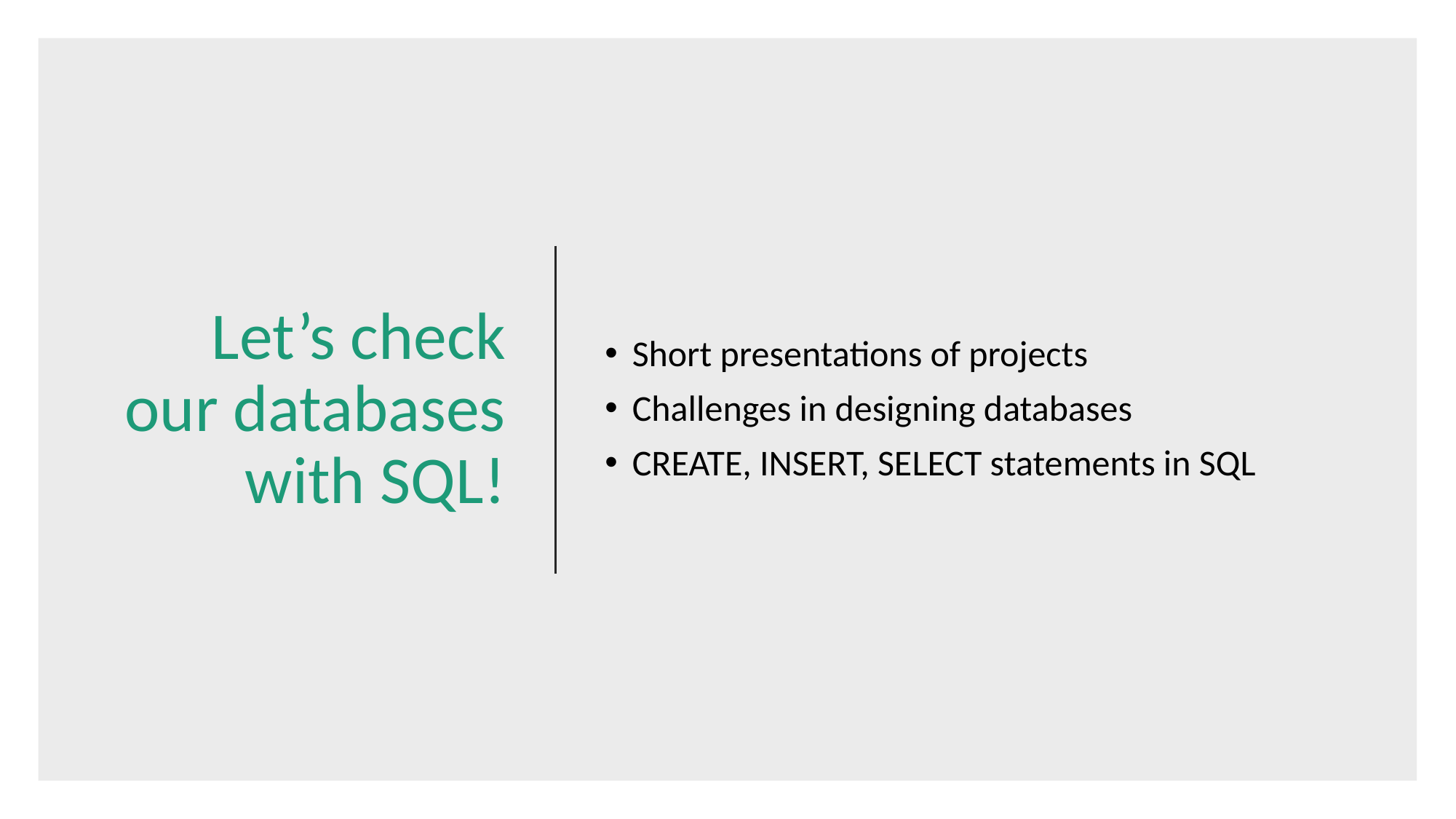

# Let’s check our databases with SQL!
Short presentations of projects
Challenges in designing databases
CREATE, INSERT, SELECT statements in SQL